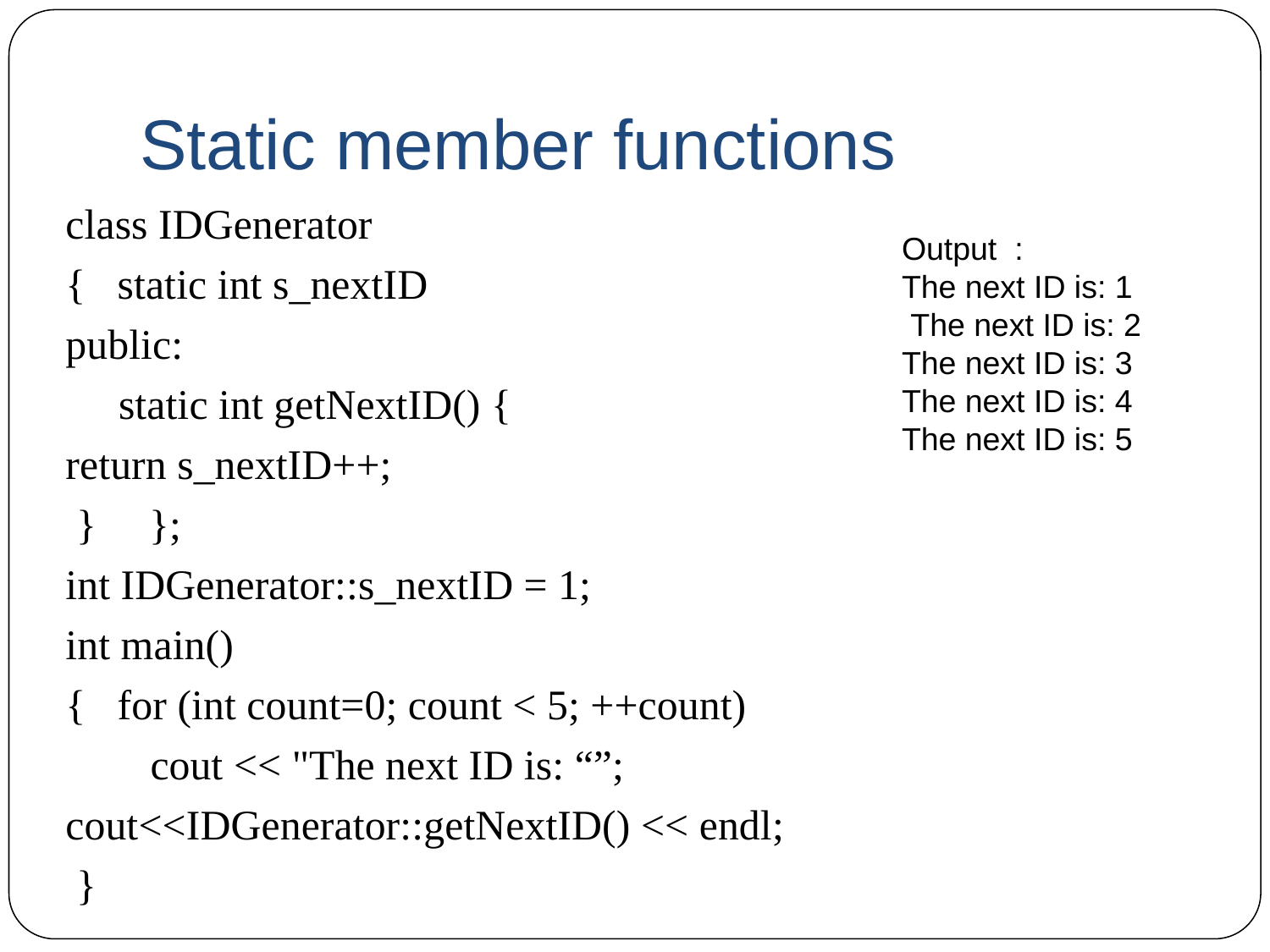

# Static member functions
class IDGenerator
{   static int s_nextID
public:
     static int getNextID() {
return s_nextID++;
 }     };
int IDGenerator::s_nextID = 1;
int main()
{   for (int count=0; count < 5; ++count)
        cout << "The next ID is: “”;
cout<<IDGenerator::getNextID() << endl;
 }

Output  :
The next ID is: 1
 The next ID is: 2
The next ID is: 3
The next ID is: 4
The next ID is: 5